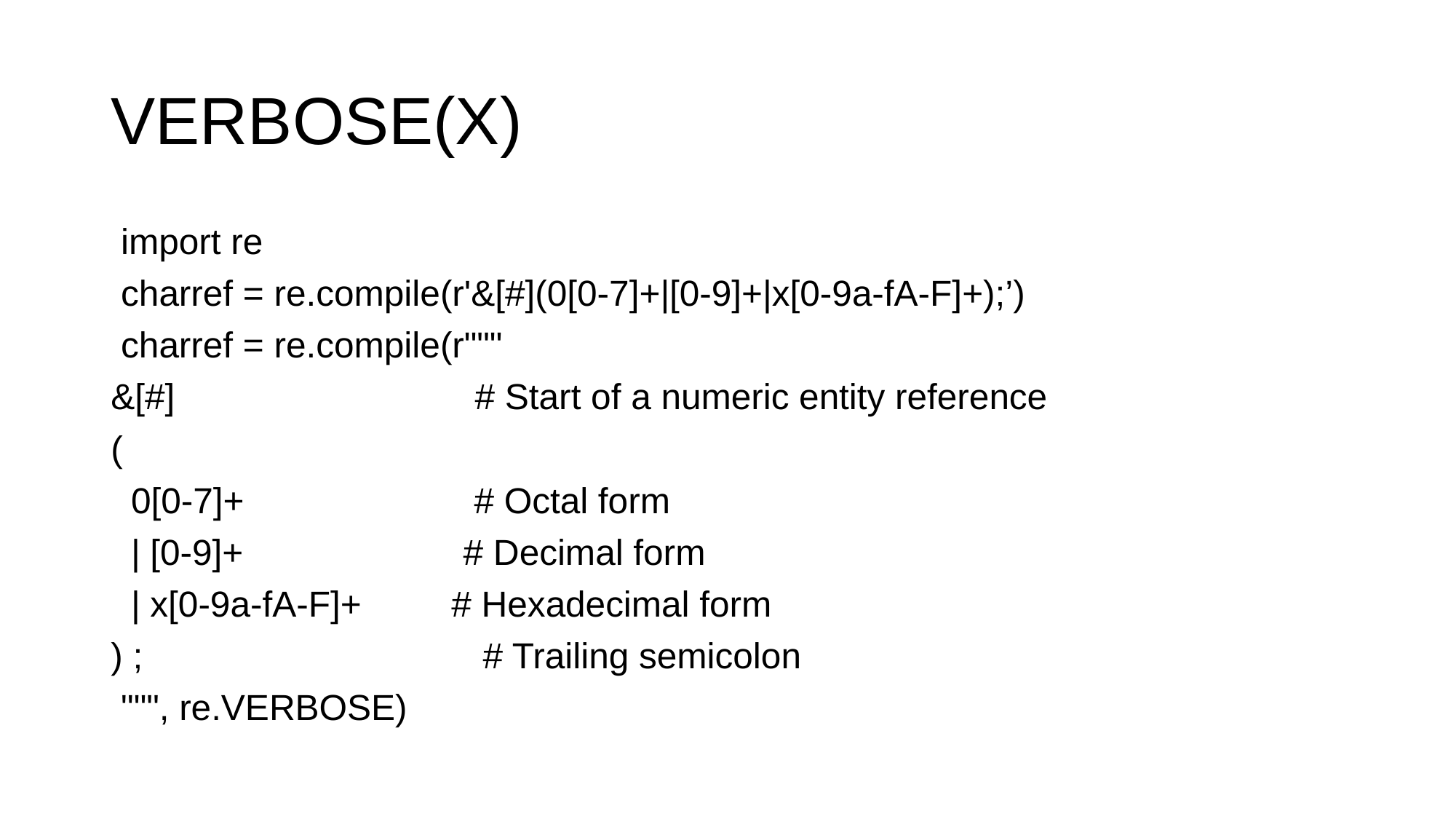

# VERBOSE(X)
 import re
 charref = re.compile(r'&[#](0[0-7]+|[0-9]+|x[0-9a-fA-F]+);’)
 charref = re.compile(r"""
&[#]                              # Start of a numeric entity reference
(
  0[0-7]+                       # Octal form
  | [0-9]+                      # Decimal form
  | x[0-9a-fA-F]+         # Hexadecimal form
) ;                                  # Trailing semicolon
 """, re.VERBOSE)